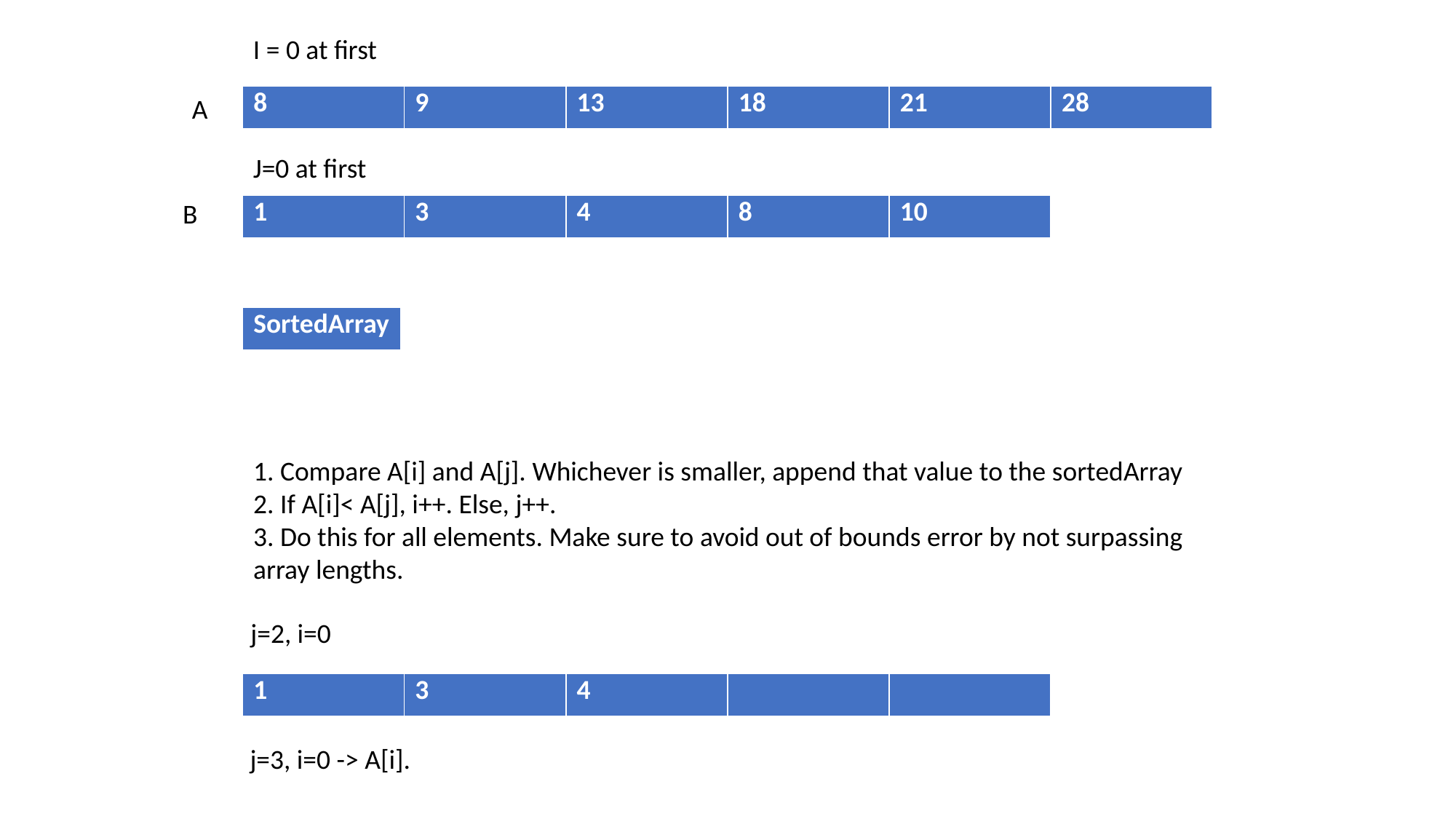

I = 0 at first
| 8 | 9 | 13 | 18 | 21 | 28 |
| --- | --- | --- | --- | --- | --- |
A
J=0 at first
B
| 1 | 3 | 4 | 8 | 10 |
| --- | --- | --- | --- | --- |
| SortedArray |
| --- |
1. Compare A[i] and A[j]. Whichever is smaller, append that value to the sortedArray
2. If A[i]< A[j], i++. Else, j++.
3. Do this for all elements. Make sure to avoid out of bounds error by not surpassing array lengths.
j=2, i=0
| 1 | 3 | 4 |  |  |
| --- | --- | --- | --- | --- |
j=3, i=0 -> A[i].